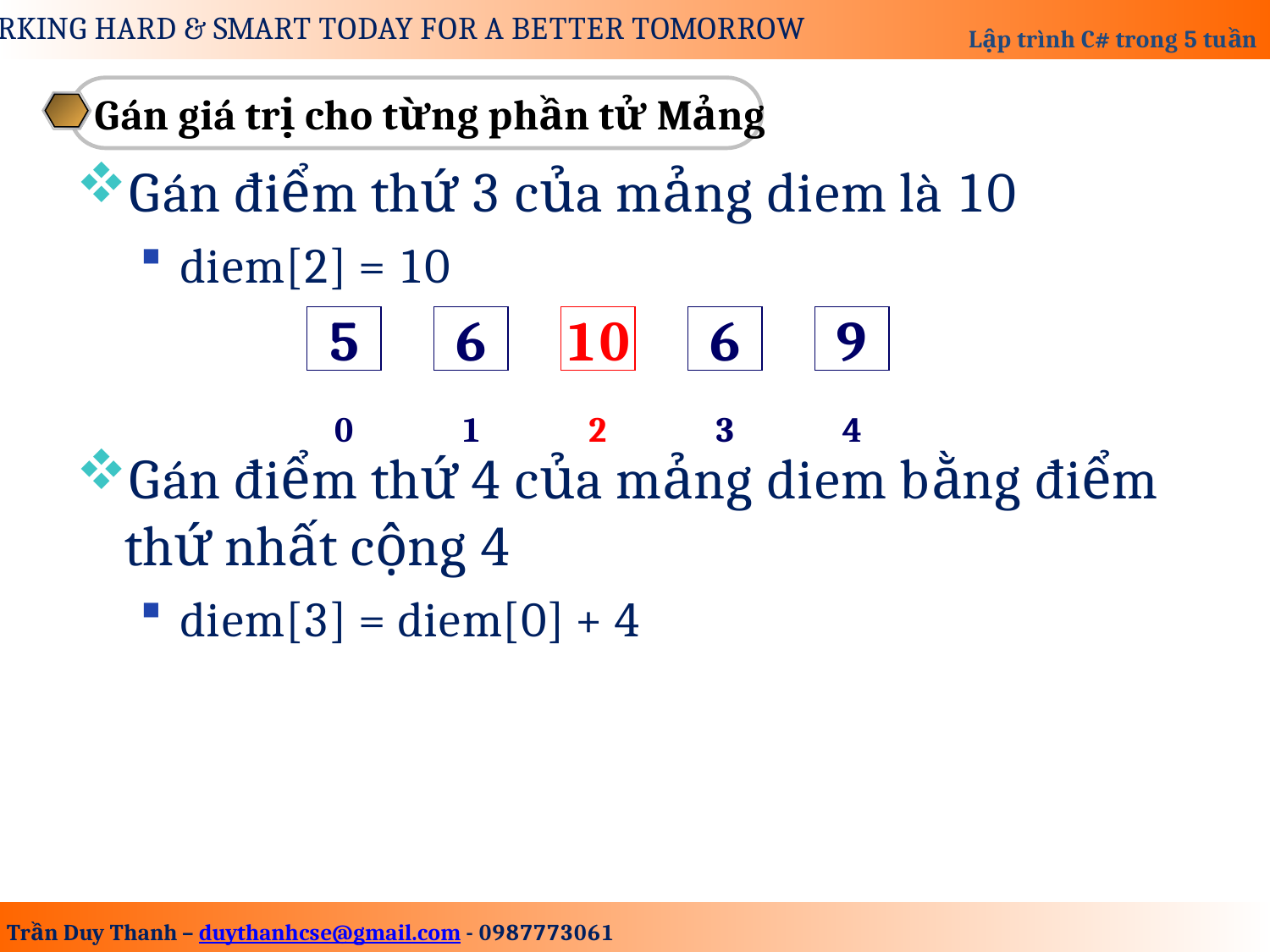

Gán giá trị cho từng phần tử Mảng

Gán điểm thứ 3 của mảng diem là 10
diem[2] = 10

Gán điểm thứ 4 của mảng diem bằng điểm thứ nhất cộng 4
diem[3] = diem[0] + 4
5
6
10
6
9
0
1
2
3
4